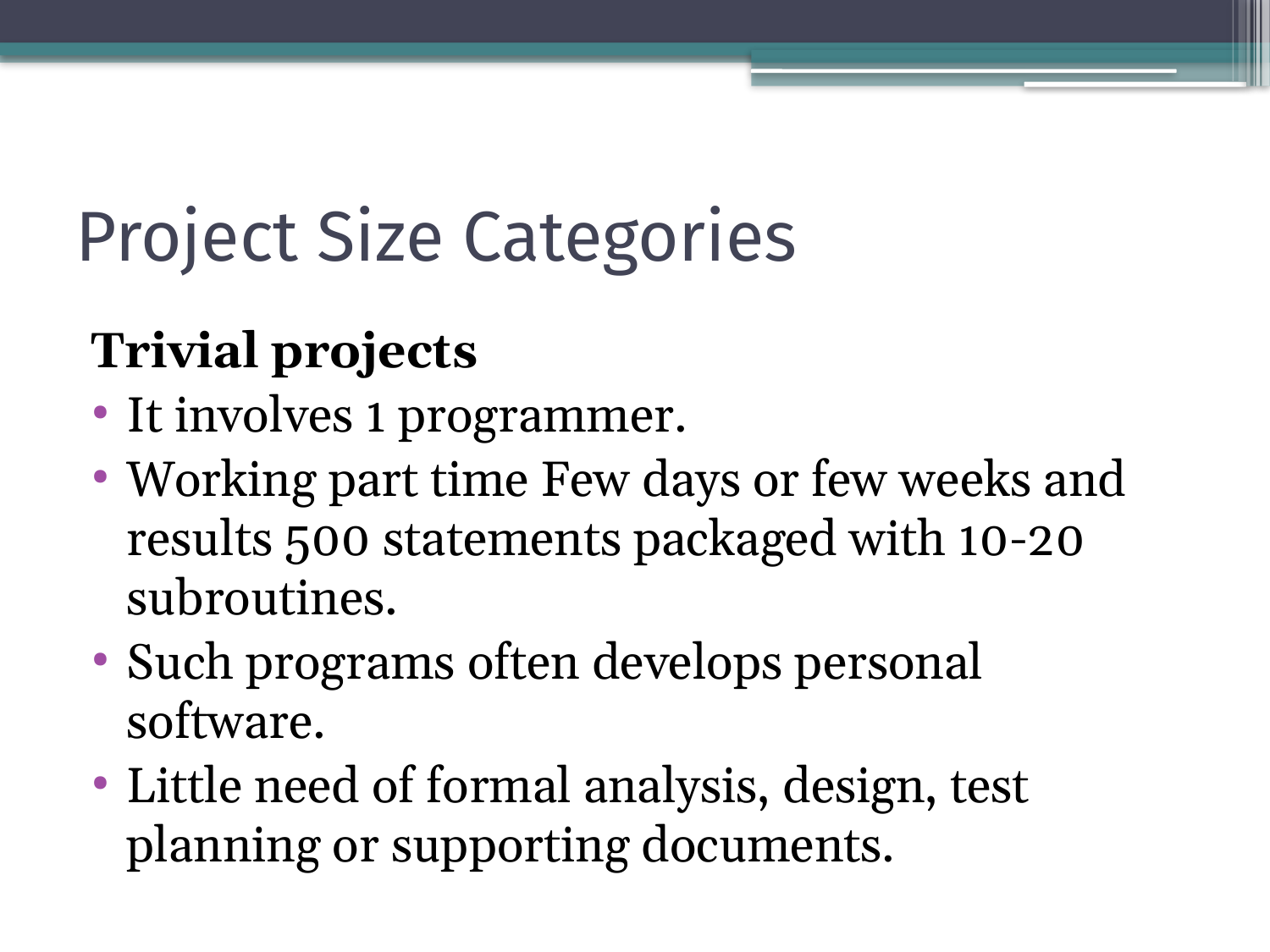

# Project Size Categories
Trivial projects
It involves 1 programmer.
Working part time Few days or few weeks and results 500 statements packaged with 10-20 subroutines.
Such programs often develops personal software.
Little need of formal analysis, design, test planning or supporting documents.